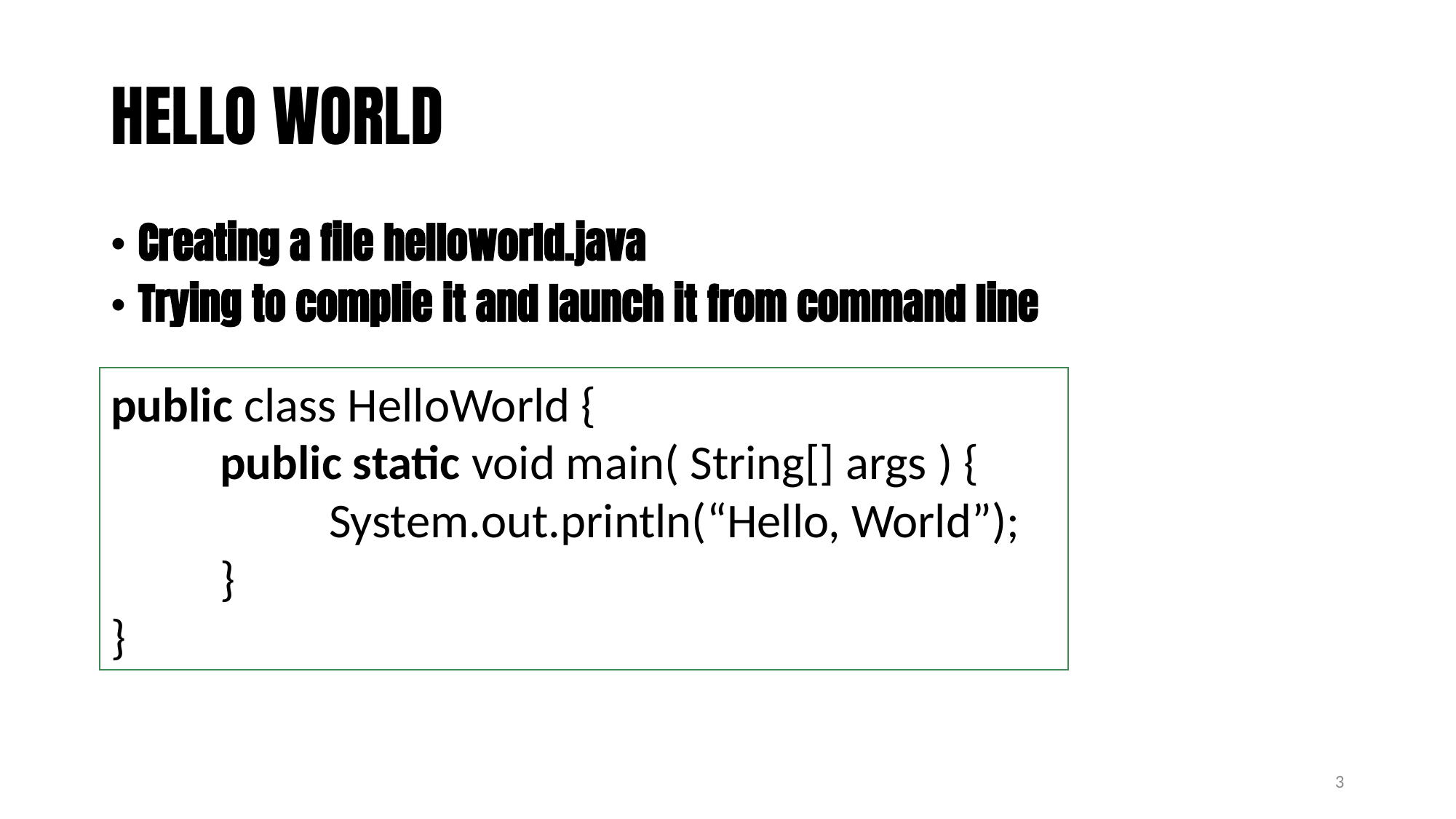

# HELLO WORLD
Creating a file helloworld.java
Trying to complie it and launch it from command line

public class HelloWorld {
	public static void main( String[] args ) {
		System.out.println(“Hello, World”);
	}
}
3